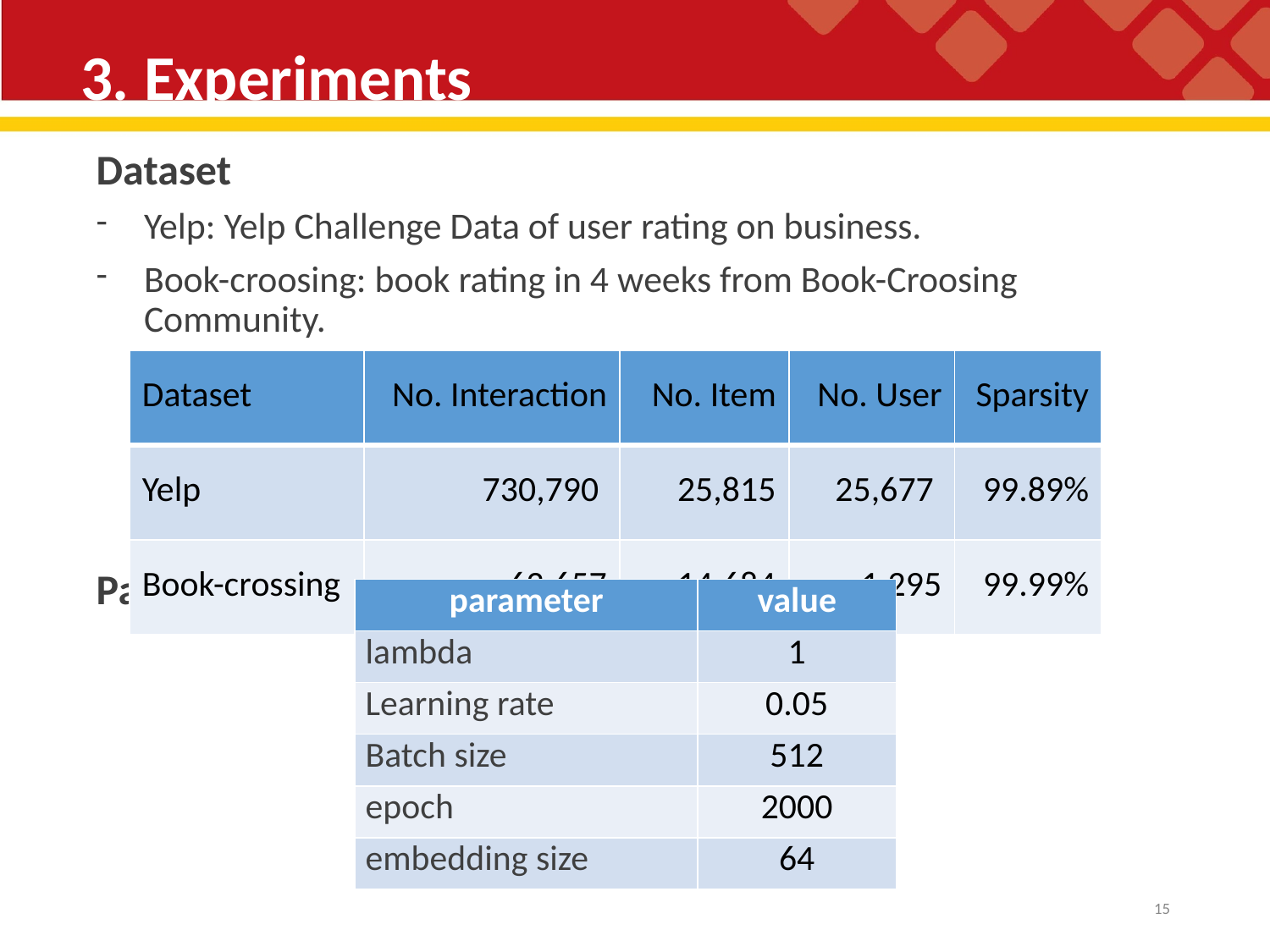

# 3. Experiments
Dataset
Yelp: Yelp Challenge Data of user rating on business.
Book-croosing: book rating in 4 weeks from Book-Croosing Community.

Parameter

| Dataset | No. Interaction | No. Item | No. User | Sparsity |
| --- | --- | --- | --- | --- |
| Yelp | 730,790 | 25,815 | 25,677 | 99.89% |
| Book-crossing | 62,657 | 14,684 | 1,295 | 99.99% |
| parameter | value |
| --- | --- |
| lambda | 1 |
| Learning rate | 0.05 |
| Batch size | 512 |
| epoch | 2000 |
| embedding size | 64 |
15